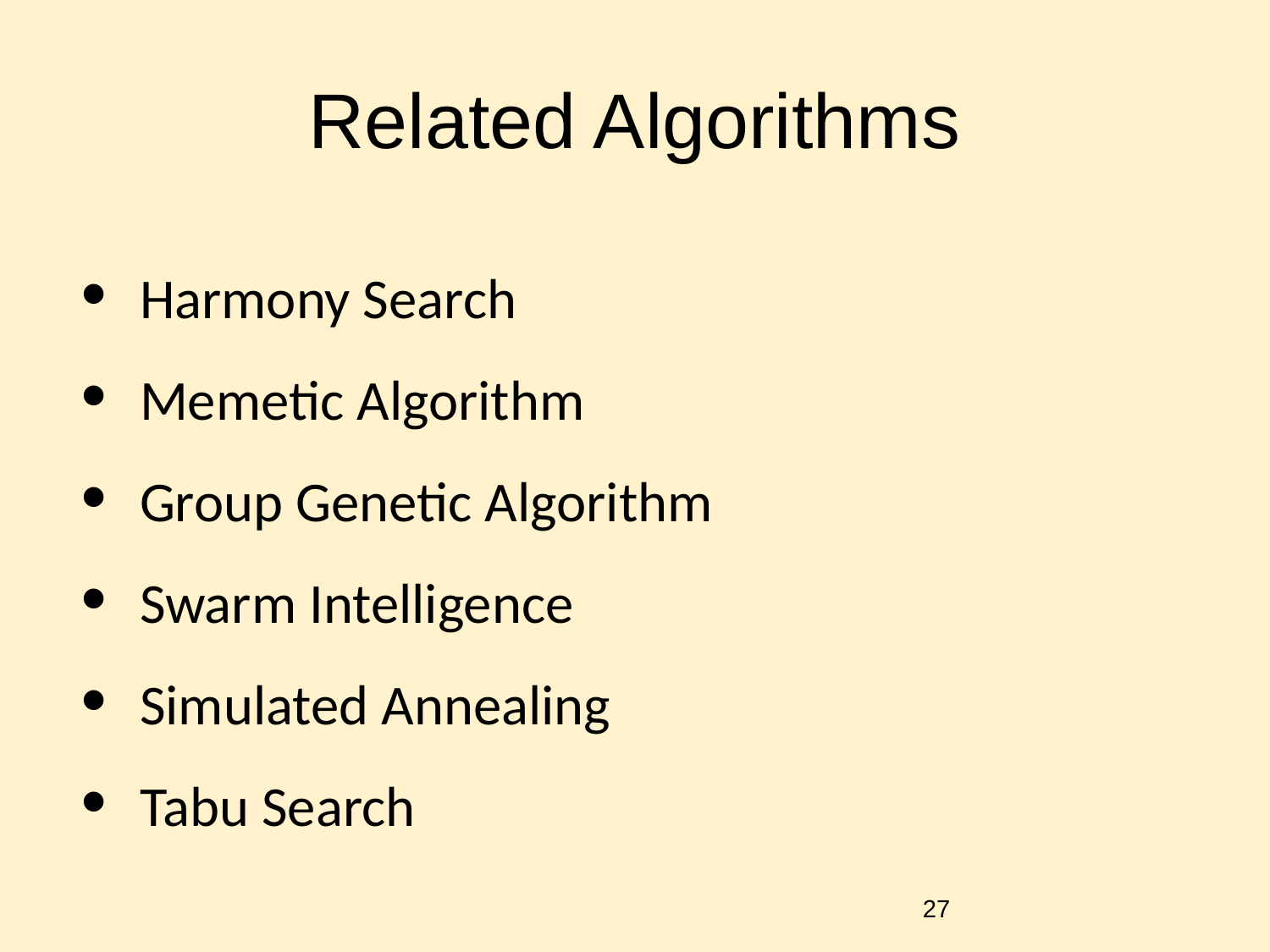

# Related Algorithms
Harmony Search
Memetic Algorithm
Group Genetic Algorithm
Swarm Intelligence
Simulated Annealing
Tabu Search

27